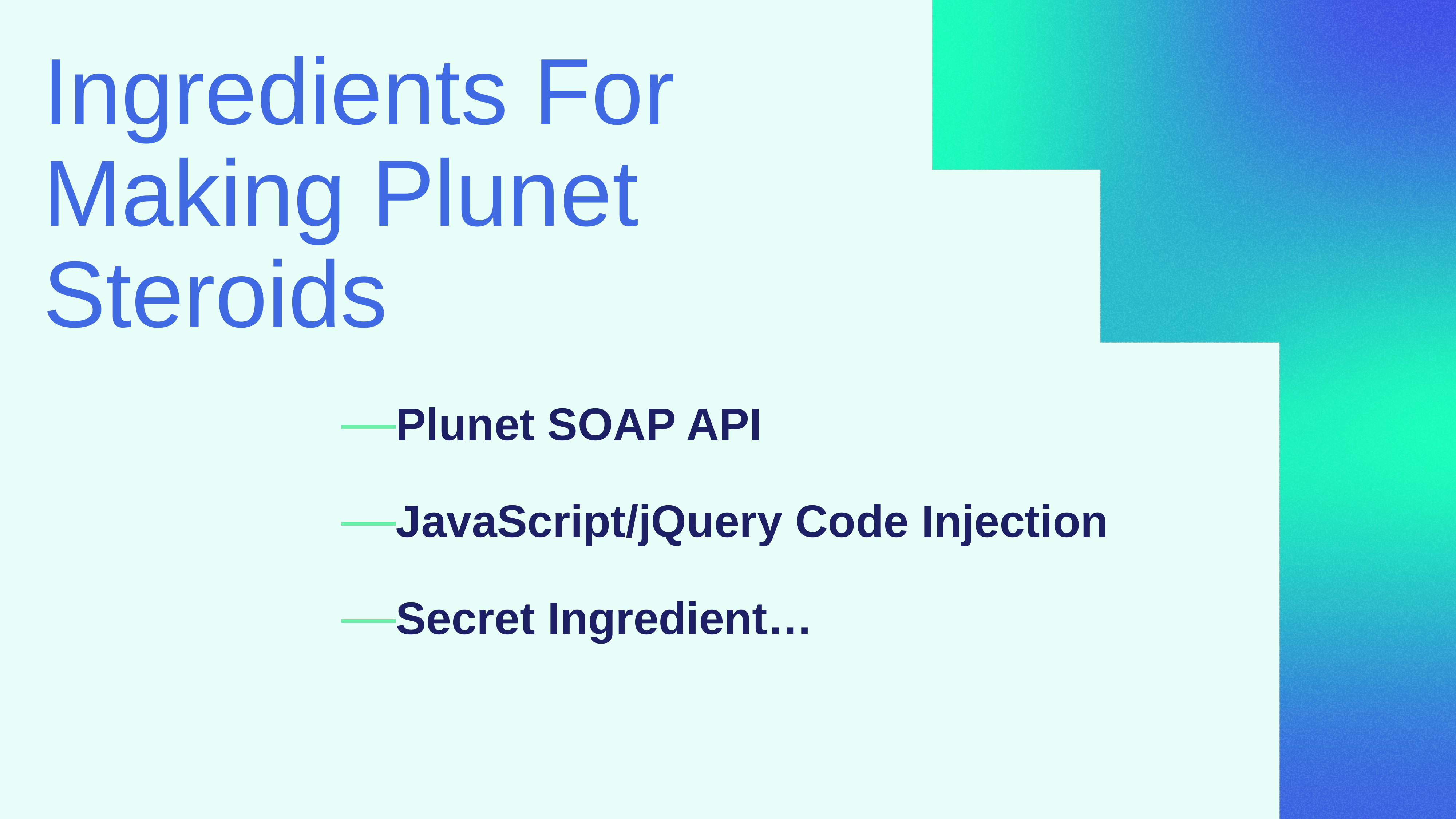

# Ingredients For Making Plunet Steroids
Plunet SOAP API
JavaScript/jQuery Code Injection
Secret Ingredient…